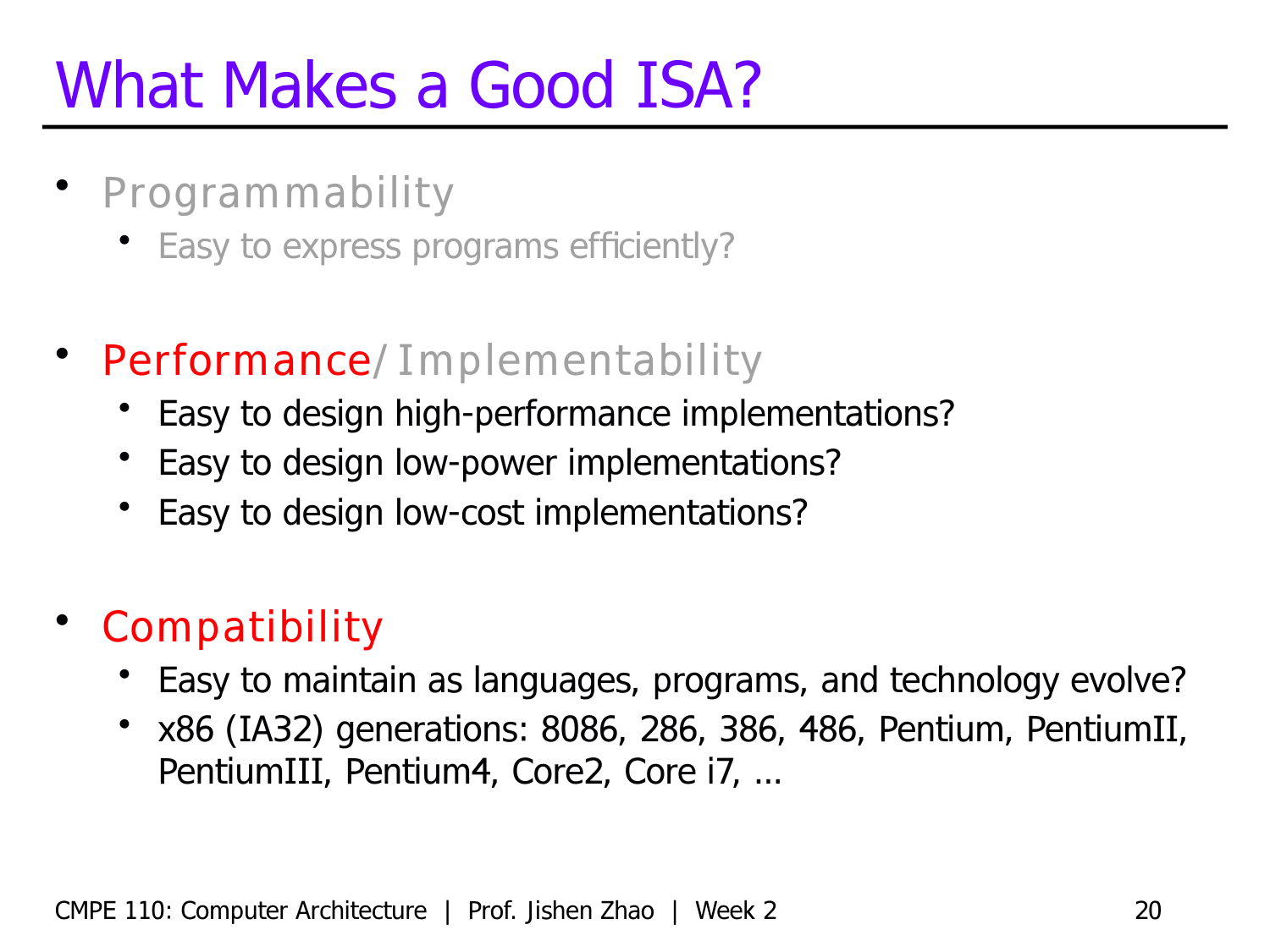

# What Makes a Good ISA?
Programmability
Easy to express programs efficiently?

Performance/Implementability
Easy to design high-performance implementations?
Easy to design low-power implementations?
Easy to design low-cost implementations?

Compatibility
Easy to maintain as languages, programs, and technology evolve?
x86 (IA32) generations: 8086, 286, 386, 486, Pentium, PentiumII, PentiumIII, Pentium4, Core2, Core i7, …
CMPE 110: Computer Architecture  |  Prof. Jishen Zhao  |  Week 2
20